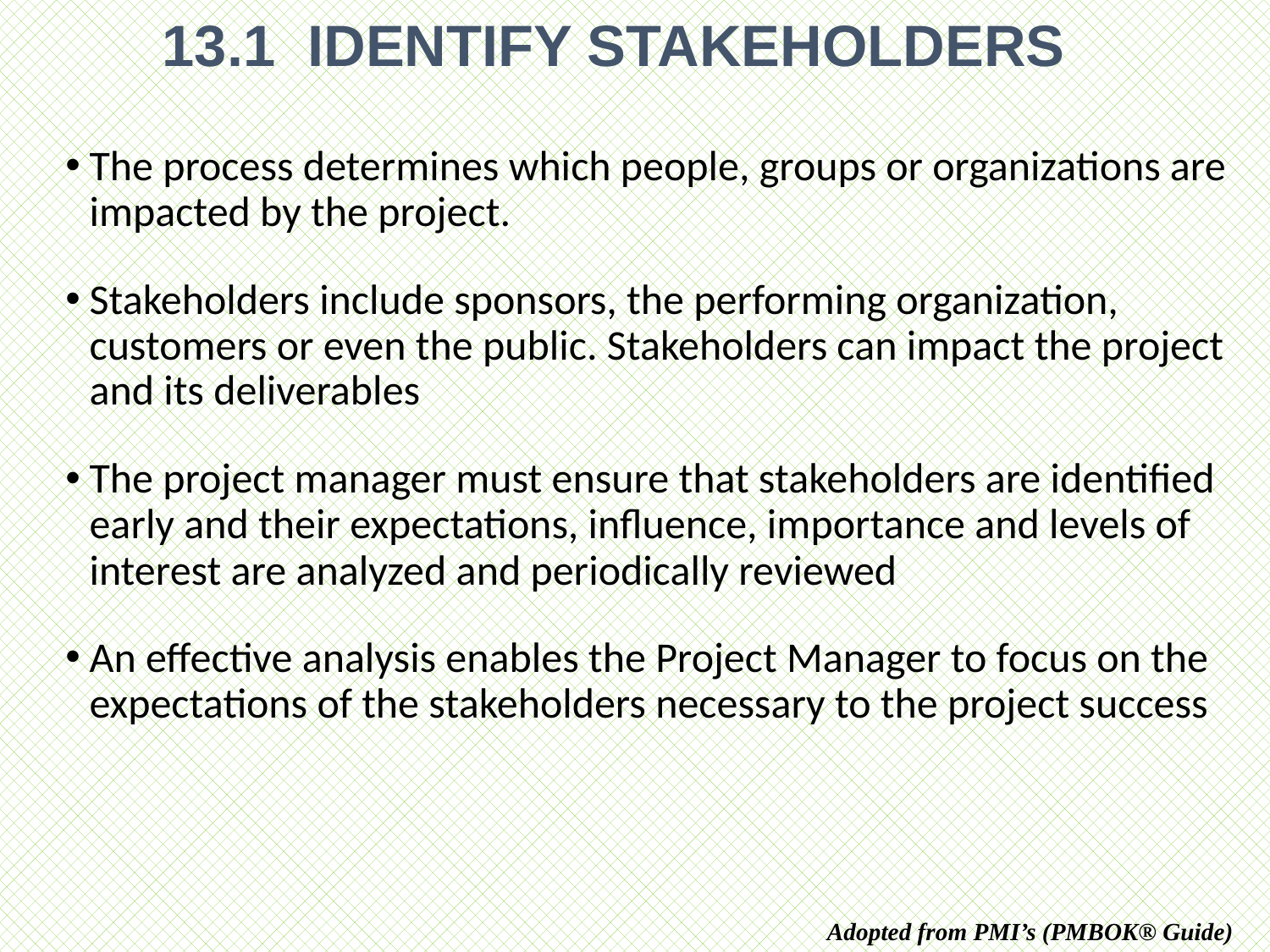

# 13.1  IDENTIFY STAKEHOLDERS
The process determines which people, groups or organizations are impacted by the project.
Stakeholders include sponsors, the performing organization, customers or even the public. Stakeholders can impact the project and its deliverables
The project manager must ensure that stakeholders are identified early and their expectations, influence, importance and levels of interest are analyzed and periodically reviewed
An effective analysis enables the Project Manager to focus on the expectations of the stakeholders necessary to the project success

Adopted from PMI’s (PMBOK® Guide)